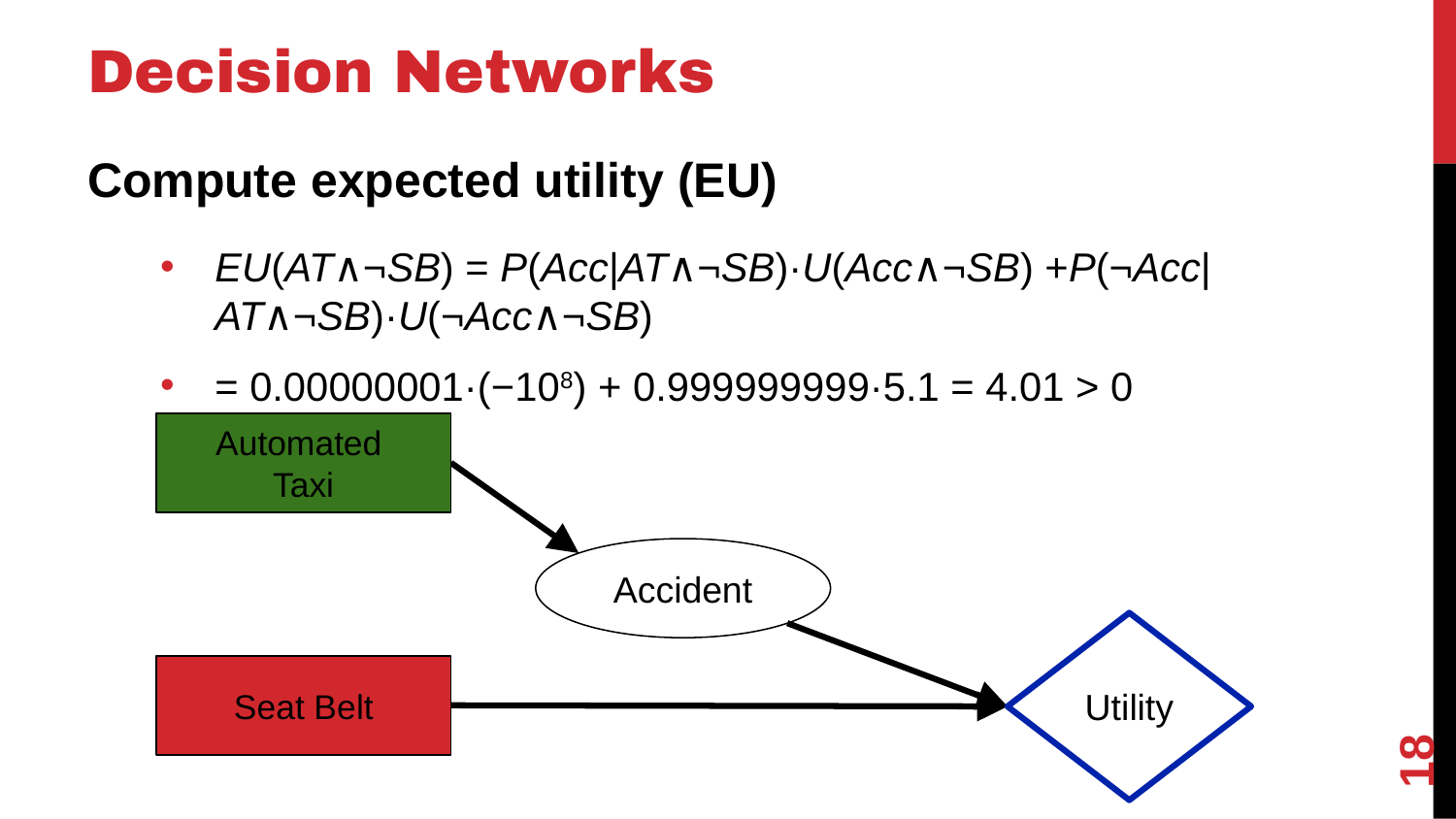

# Decision Networks
Compute expected utility (EU)
EU(AT∧¬SB) = P(Acc|AT∧¬SB)·U(Acc∧¬SB) +P(¬Acc|AT∧¬SB)·U(¬Acc∧¬SB)
= 0.00000001·(−108) + 0.999999999·5.1 = 4.01 > 0
Automated
Taxi
Accident
Utility
Seat Belt
18